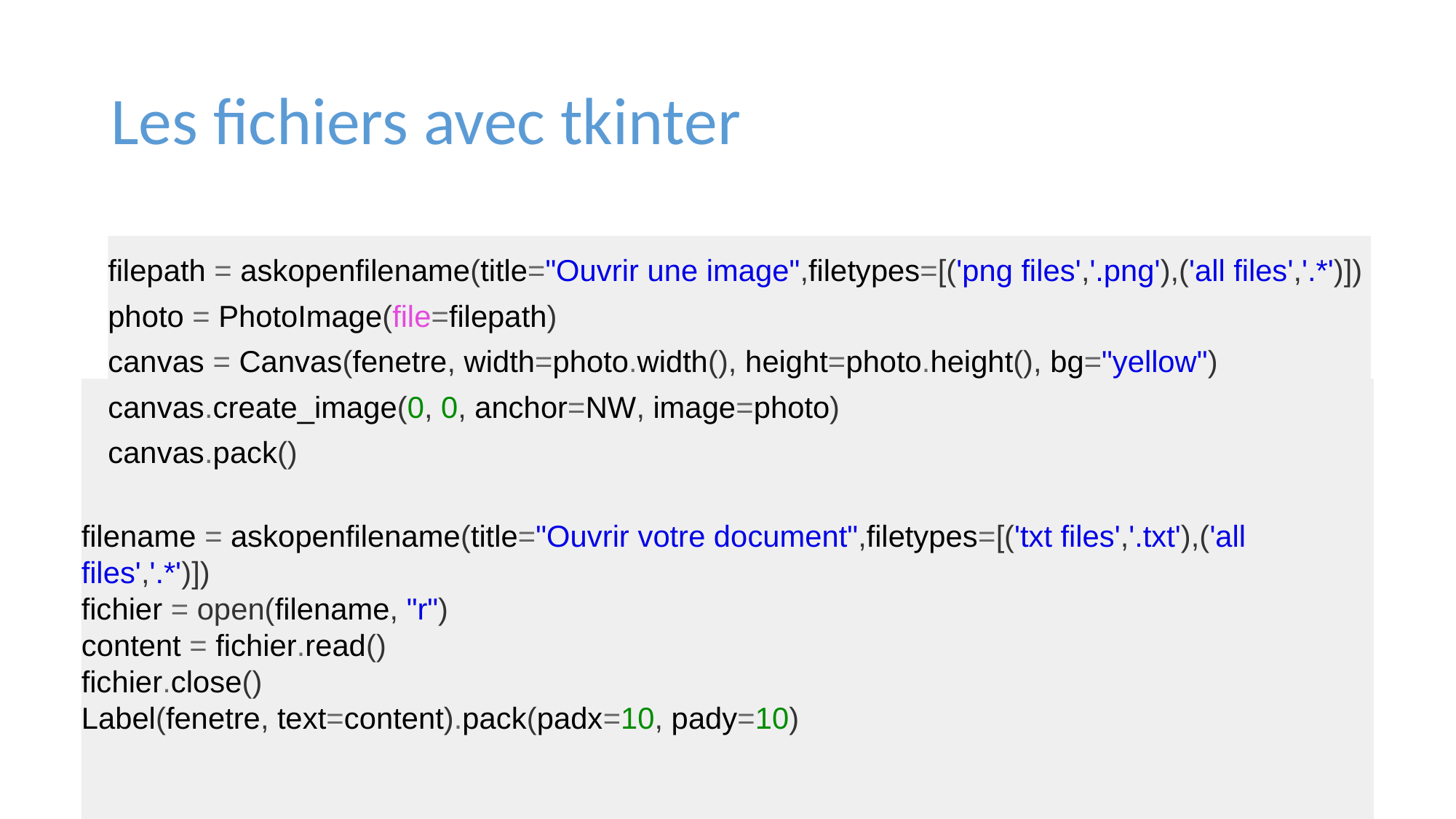

# Les fichiers avec tkinter
filepath = askopenfilename(title="Ouvrir une image",filetypes=[('png files','.png'),('all files','.*')])
photo = PhotoImage(file=filepath)
canvas = Canvas(fenetre, width=photo.width(), height=photo.height(), bg="yellow")
canvas.create_image(0, 0, anchor=NW, image=photo)
canvas.pack()
filename = askopenfilename(title="Ouvrir votre document",filetypes=[('txt files','.txt'),('all files','.*')])
fichier = open(filename, "r")
content = fichier.read()
fichier.close()
Label(fenetre, text=content).pack(padx=10, pady=10)